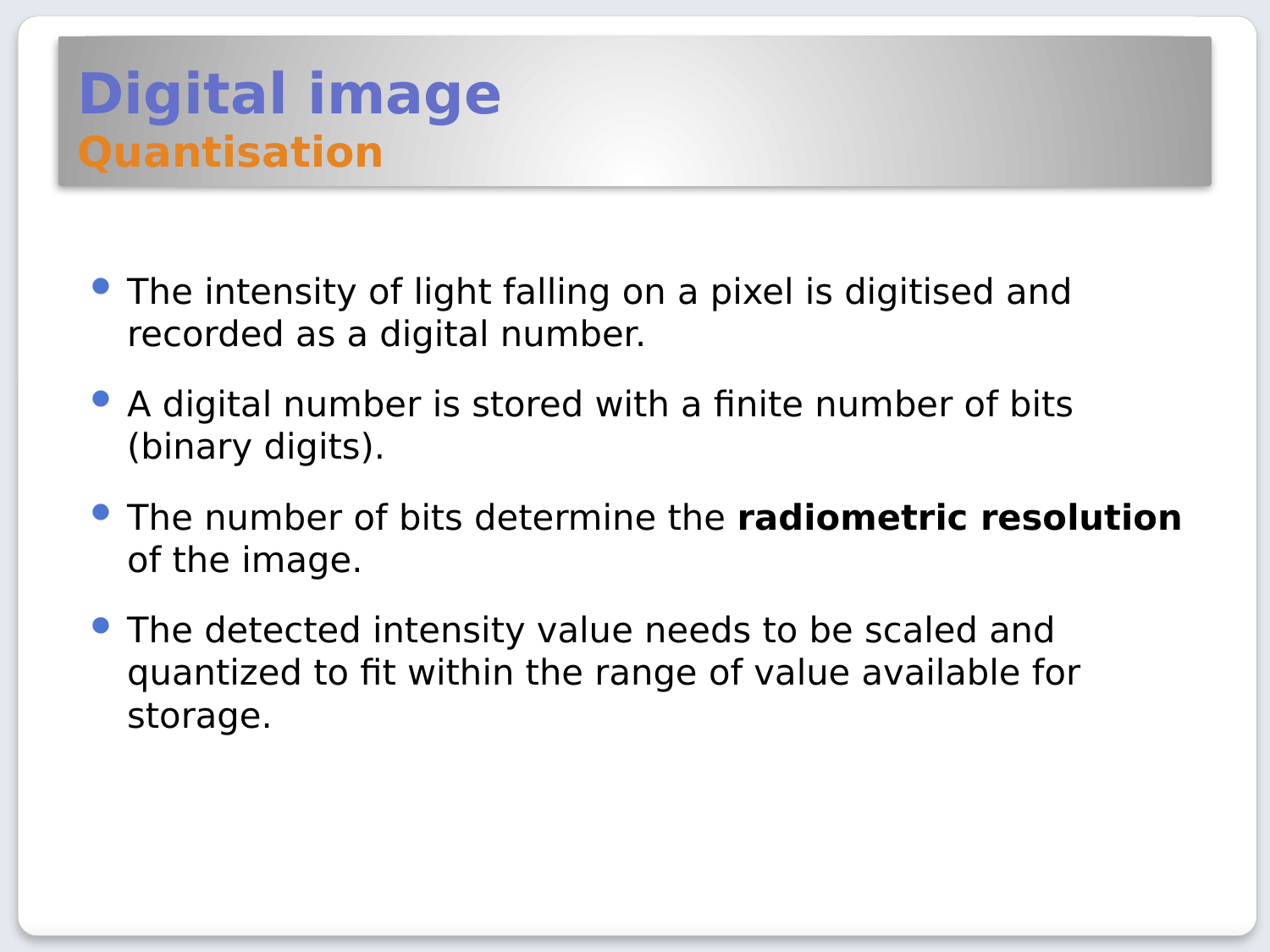

# Digital image Quantisation
The intensity of light falling on a pixel is digitised and recorded as a digital number.
A digital number is stored with a finite number of bits (binary digits).
The number of bits determine the radiometric resolution of the image.
The detected intensity value needs to be scaled and quantized to fit within the range of value available for storage.